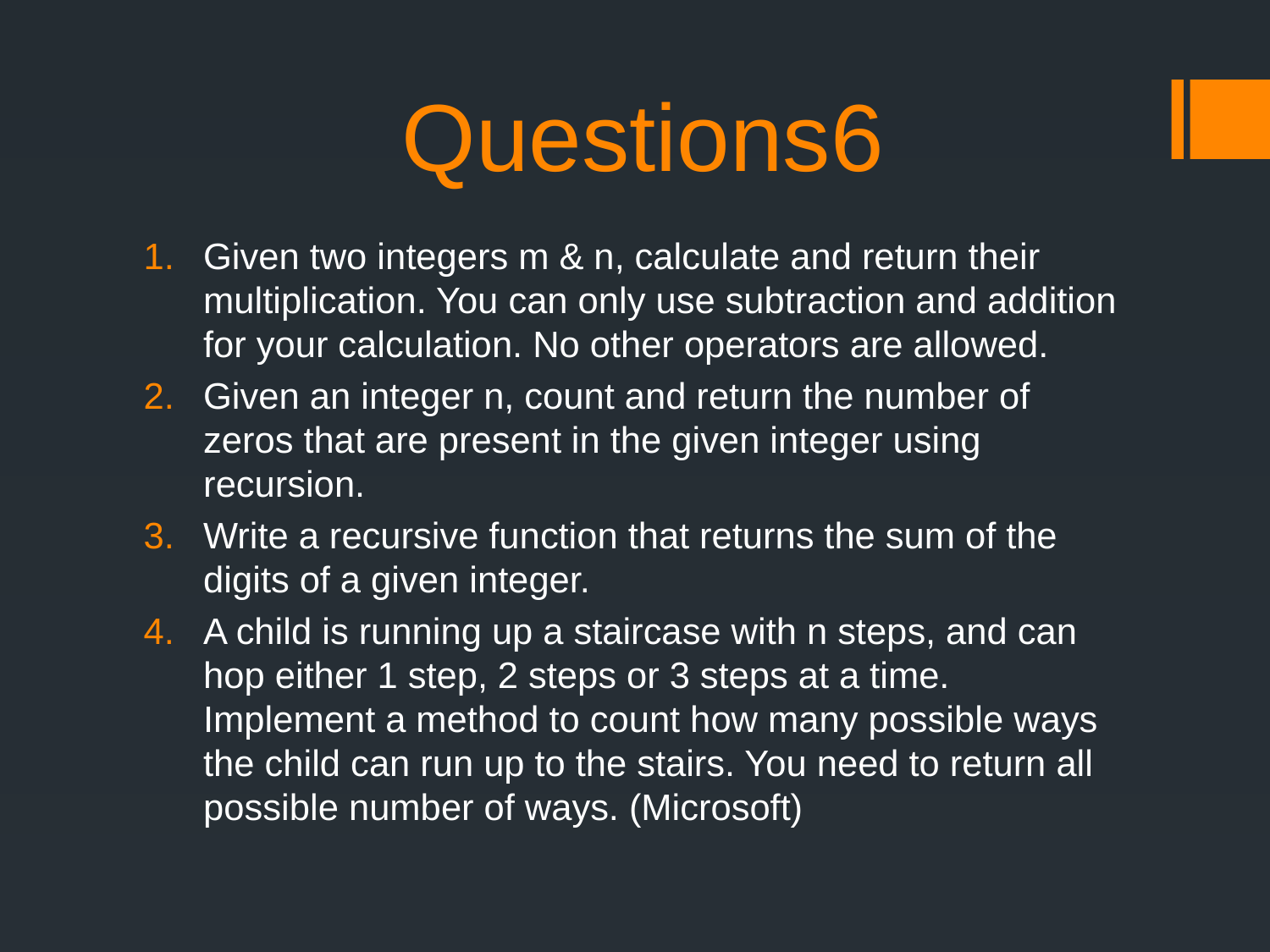

# Questions6
Given two integers m & n, calculate and return their multiplication. You can only use subtraction and addition for your calculation. No other operators are allowed.
Given an integer n, count and return the number of zeros that are present in the given integer using recursion.
Write a recursive function that returns the sum of the digits of a given integer.
A child is running up a staircase with n steps, and can hop either 1 step, 2 steps or 3 steps at a time. Implement a method to count how many possible ways the child can run up to the stairs. You need to return all possible number of ways. (Microsoft)